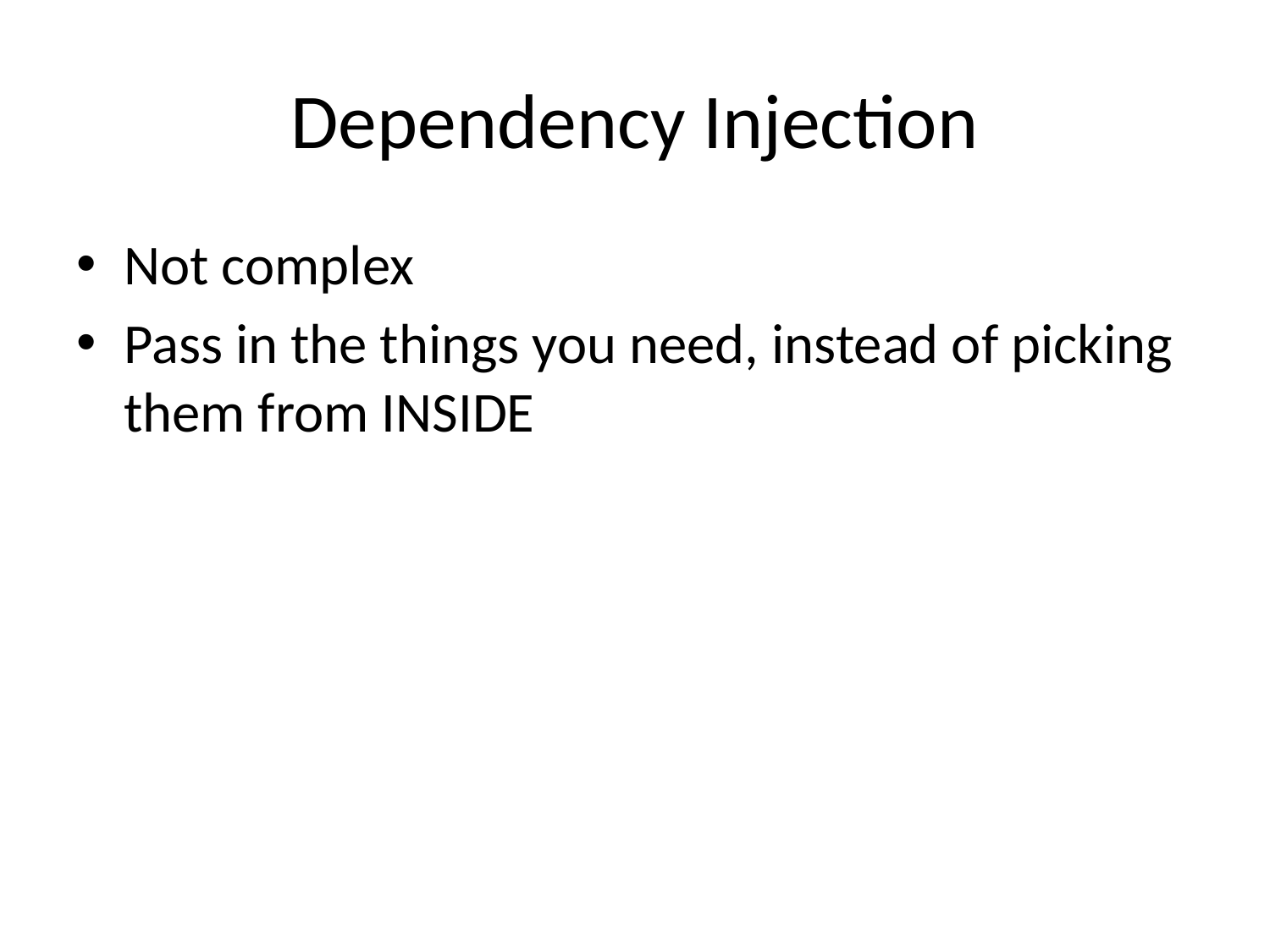

# Dependency Injection
Not complex
Pass in the things you need, instead of picking them from INSIDE